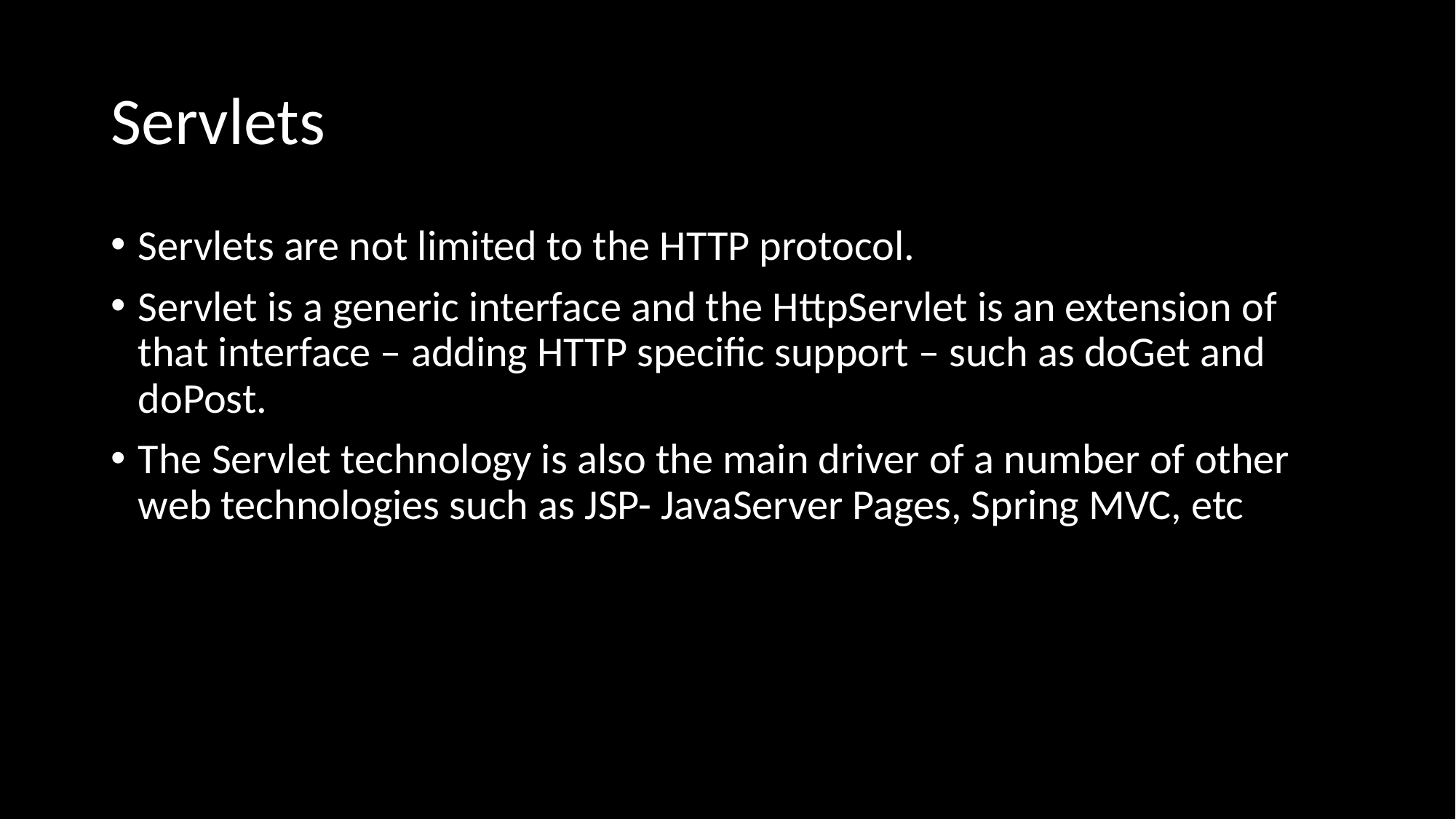

# Servlets
Servlets are not limited to the HTTP protocol.
Servlet is a generic interface and the HttpServlet is an extension of that interface – adding HTTP specific support – such as doGet and doPost.
The Servlet technology is also the main driver of a number of other web technologies such as JSP- JavaServer Pages, Spring MVC, etc